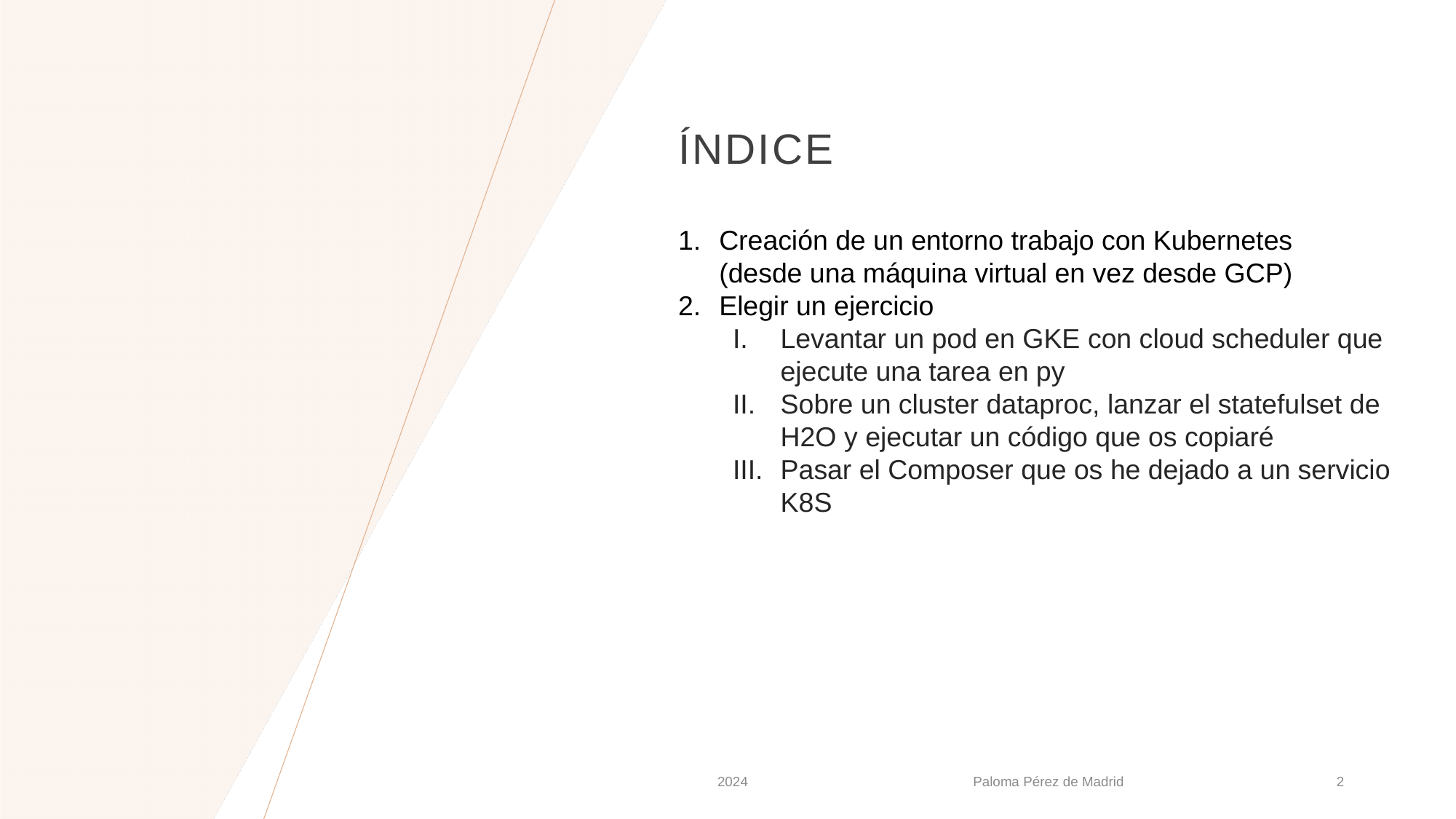

# índice
Creación de un entorno trabajo con Kubernetes       (desde una máquina virtual en vez desde GCP)
Elegir un ejercicio
Levantar un pod en GKE con cloud scheduler que ejecute una tarea en py
Sobre un cluster dataproc, lanzar el statefulset de H2O y ejecutar un código que os copiaré
Pasar el Composer que os he dejado a un servicio K8S
2024
Paloma Pérez de Madrid
2